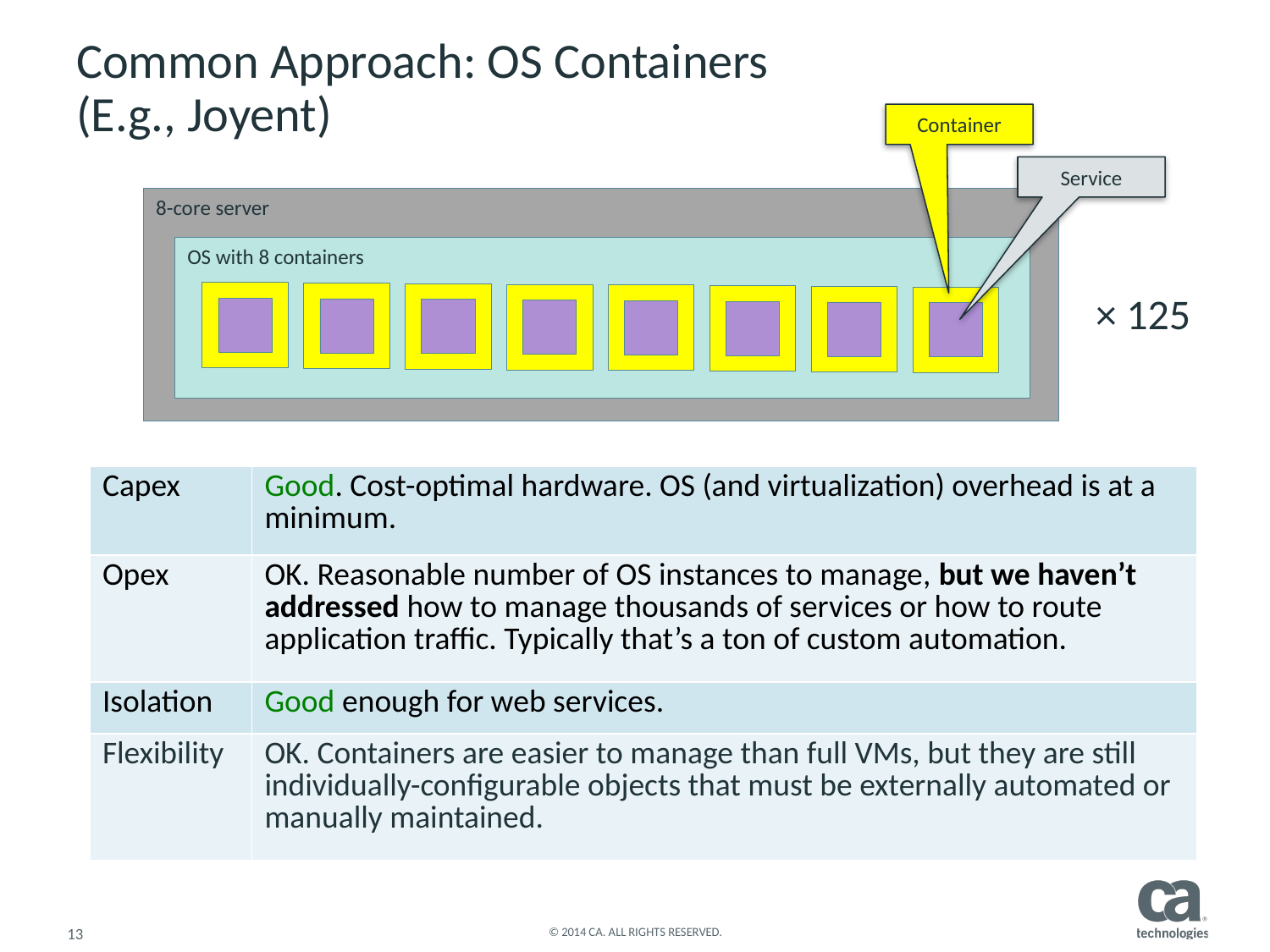

# Common Approach: OS Containers (E.g., Joyent)
Container
Service

8-core server
OS with 8 containers
× 125

| Capex | Good. Cost-optimal hardware. OS (and virtualization) overhead is at a minimum. |
| --- | --- |
| Opex | OK. Reasonable number of OS instances to manage, but we haven’t addressed how to manage thousands of services or how to route application traffic. Typically that’s a ton of custom automation. |
| Isolation | Good enough for web services. |
| Flexibility | OK. Containers are easier to manage than full VMs, but they are still individually-configurable objects that must be externally automated or manually maintained. |